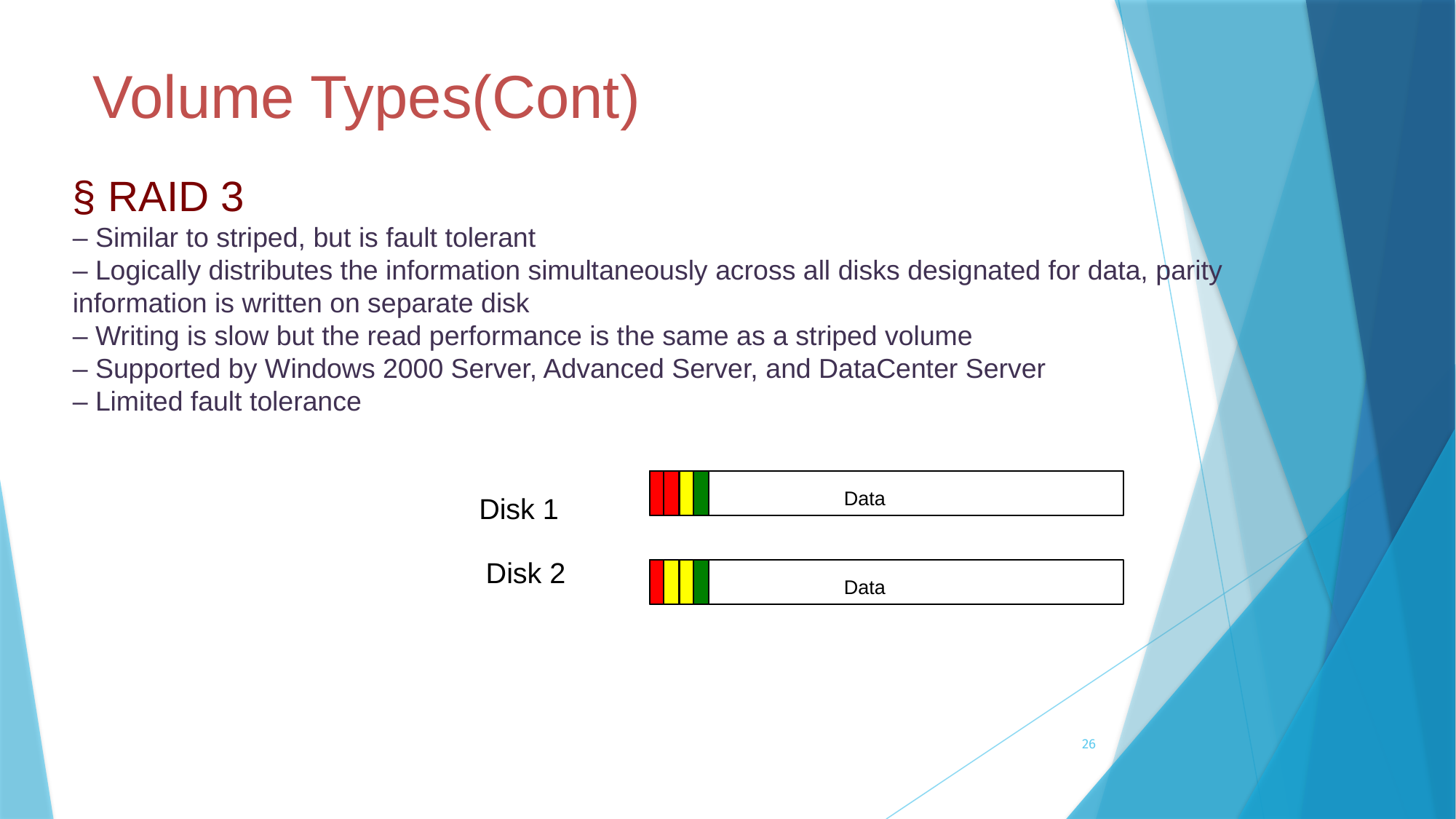

Volume Types(Cont)

§ RAID 3
‒ Similar to striped, but is fault tolerant
‒ Logically distributes the information simultaneously across all disks designated for data, parity information is written on separate disk
‒ Writing is slow but the read performance is the same as a striped volume
‒ Supported by Windows 2000 Server, Advanced Server, and DataCenter Server
‒ Limited fault tolerance

Data

Data
Disk 1

 Disk 2

26